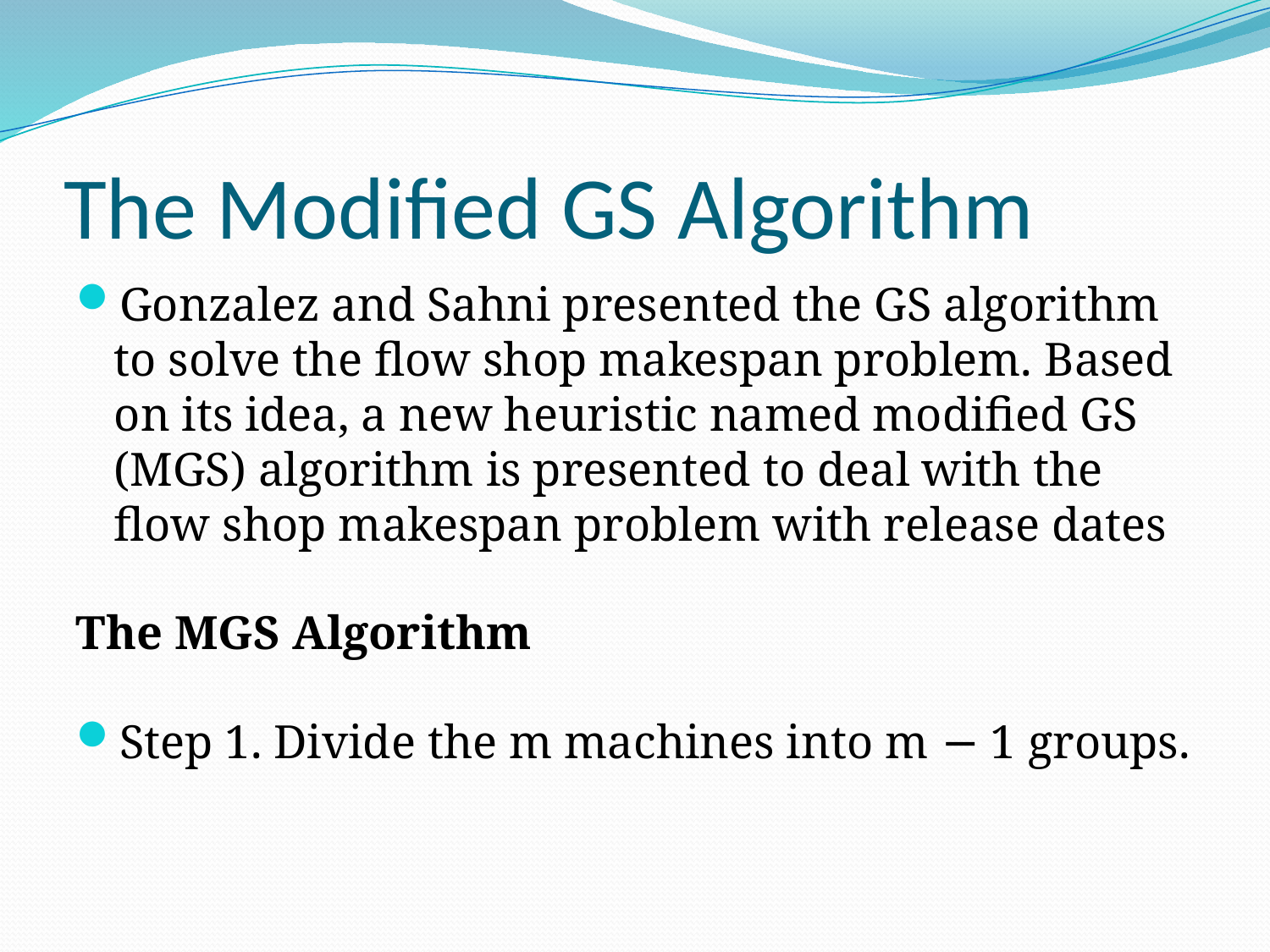

# The Modified GS Algorithm
Gonzalez and Sahni presented the GS algorithm to solve the flow shop makespan problem. Based on its idea, a new heuristic named modified GS (MGS) algorithm is presented to deal with the flow shop makespan problem with release dates

The MGS Algorithm

Step 1. Divide the m machines into m − 1 groups.